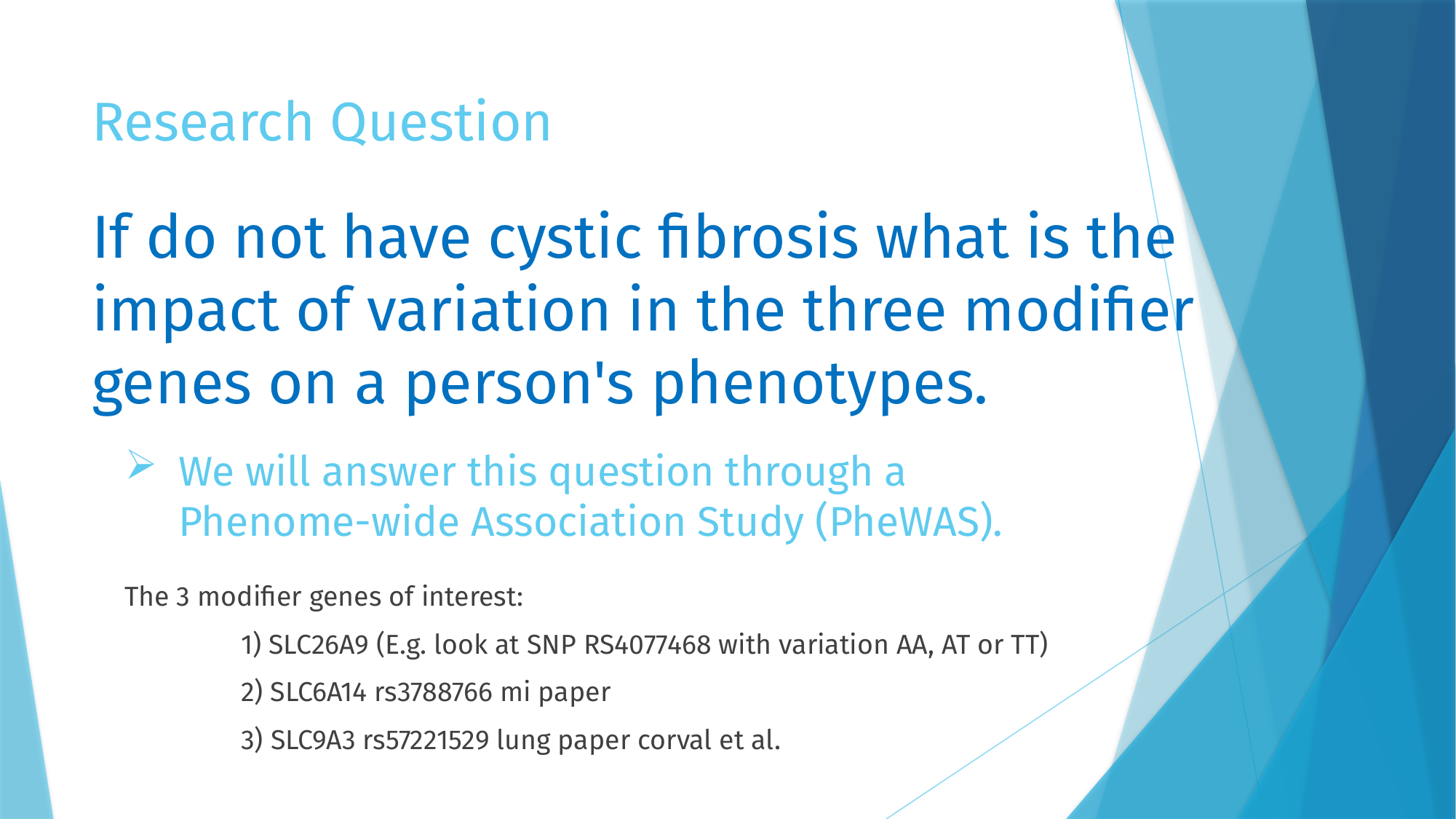

Research Question
# If do not have cystic fibrosis what is the impact of variation in the three modifier genes on a person's phenotypes.
We will answer this question through a Phenome-wide Association Study (PheWAS).
  The 3 modifier genes of interest:
	   1) SLC26A9 (E.g. look at SNP RS4077468 with variation AA, AT or TT)
	   2) SLC6A14 rs3788766 mi paper
	   3) SLC9A3 rs57221529 lung paper corval et al.